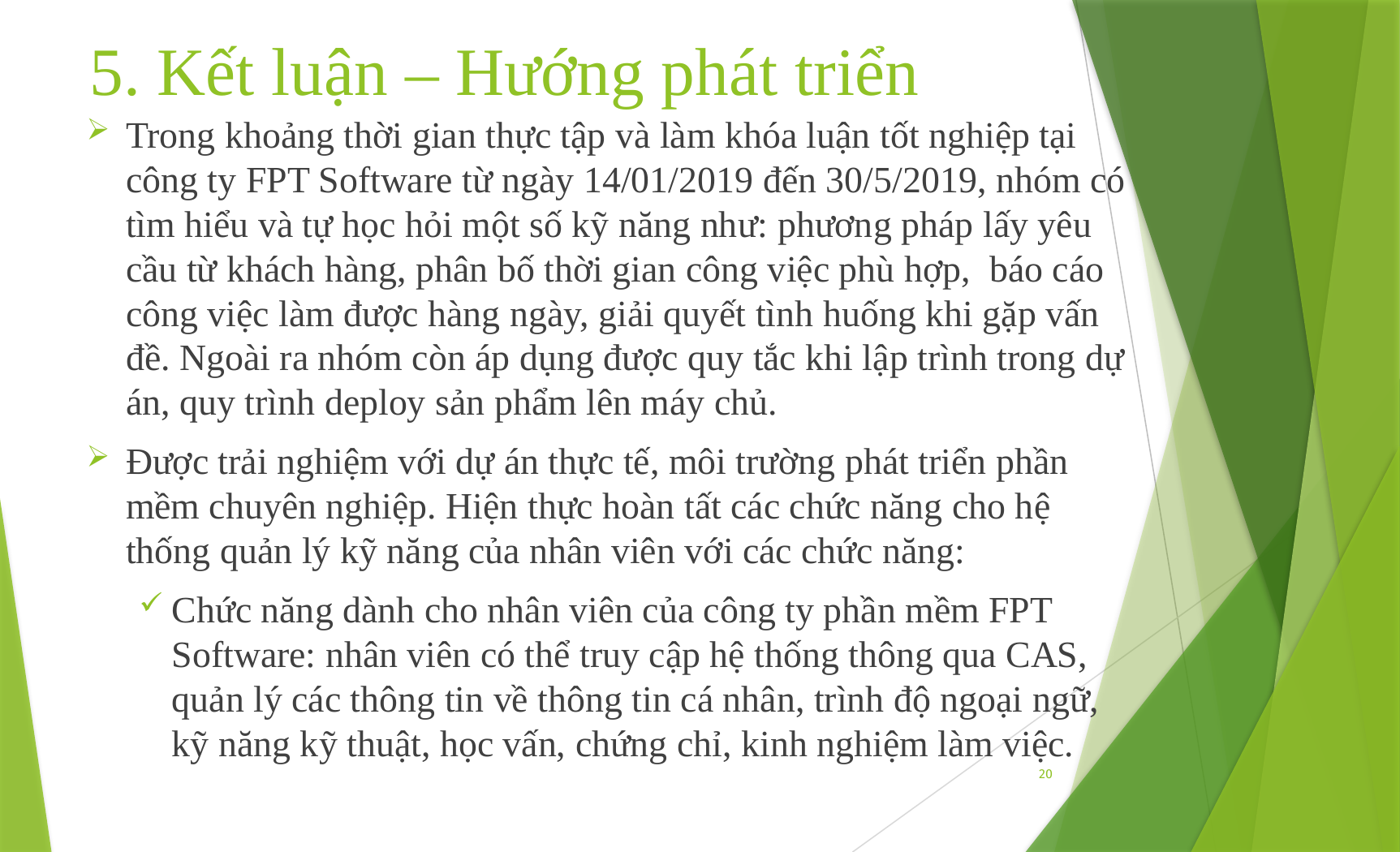

# 5. Kết luận – Hướng phát triển
Trong khoảng thời gian thực tập và làm khóa luận tốt nghiệp tại công ty FPT Software từ ngày 14/01/2019 đến 30/5/2019, nhóm có tìm hiểu và tự học hỏi một số kỹ năng như: phương pháp lấy yêu cầu từ khách hàng, phân bố thời gian công việc phù hợp,  báo cáo công việc làm được hàng ngày, giải quyết tình huống khi gặp vấn đề. Ngoài ra nhóm còn áp dụng được quy tắc khi lập trình trong dự án, quy trình deploy sản phẩm lên máy chủ.
Được trải nghiệm với dự án thực tế, môi trường phát triển phần mềm chuyên nghiệp. Hiện thực hoàn tất các chức năng cho hệ thống quản lý kỹ năng của nhân viên với các chức năng:
Chức năng dành cho nhân viên của công ty phần mềm FPT Software: nhân viên có thể truy cập hệ thống thông qua CAS, quản lý các thông tin về thông tin cá nhân, trình độ ngoại ngữ, kỹ năng kỹ thuật, học vấn, chứng chỉ, kinh nghiệm làm việc.

20